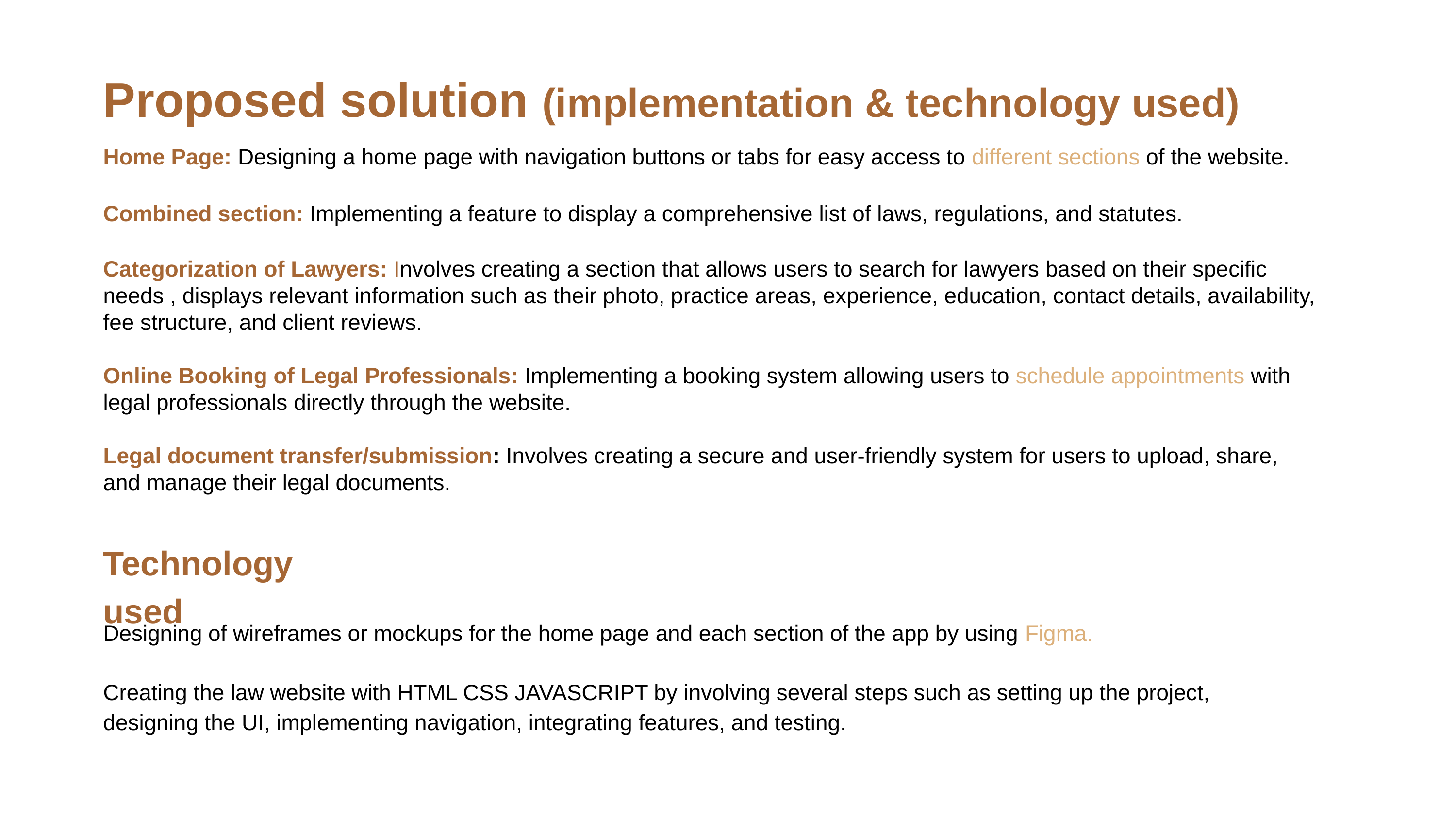

Proposed solution (implementation & technology used)
Home Page: Designing a home page with navigation buttons or tabs for easy access to different sections of the website.

Combined section: Implementing a feature to display a comprehensive list of laws, regulations, and statutes.

Categorization of Lawyers: Involves creating a section that allows users to search for lawyers based on their specific needs , displays relevant information such as their photo, practice areas, experience, education, contact details, availability, fee structure, and client reviews.

Online Booking of Legal Professionals: Implementing a booking system allowing users to schedule appointments with legal professionals directly through the website.

Legal document transfer/submission: Involves creating a secure and user-friendly system for users to upload, share, and manage their legal documents.

Technology used

Designing of wireframes or mockups for the home page and each section of the app by using Figma.

Creating the law website with HTML CSS JAVASCRIPT by involving several steps such as setting up the project, designing the UI, implementing navigation, integrating features, and testing.